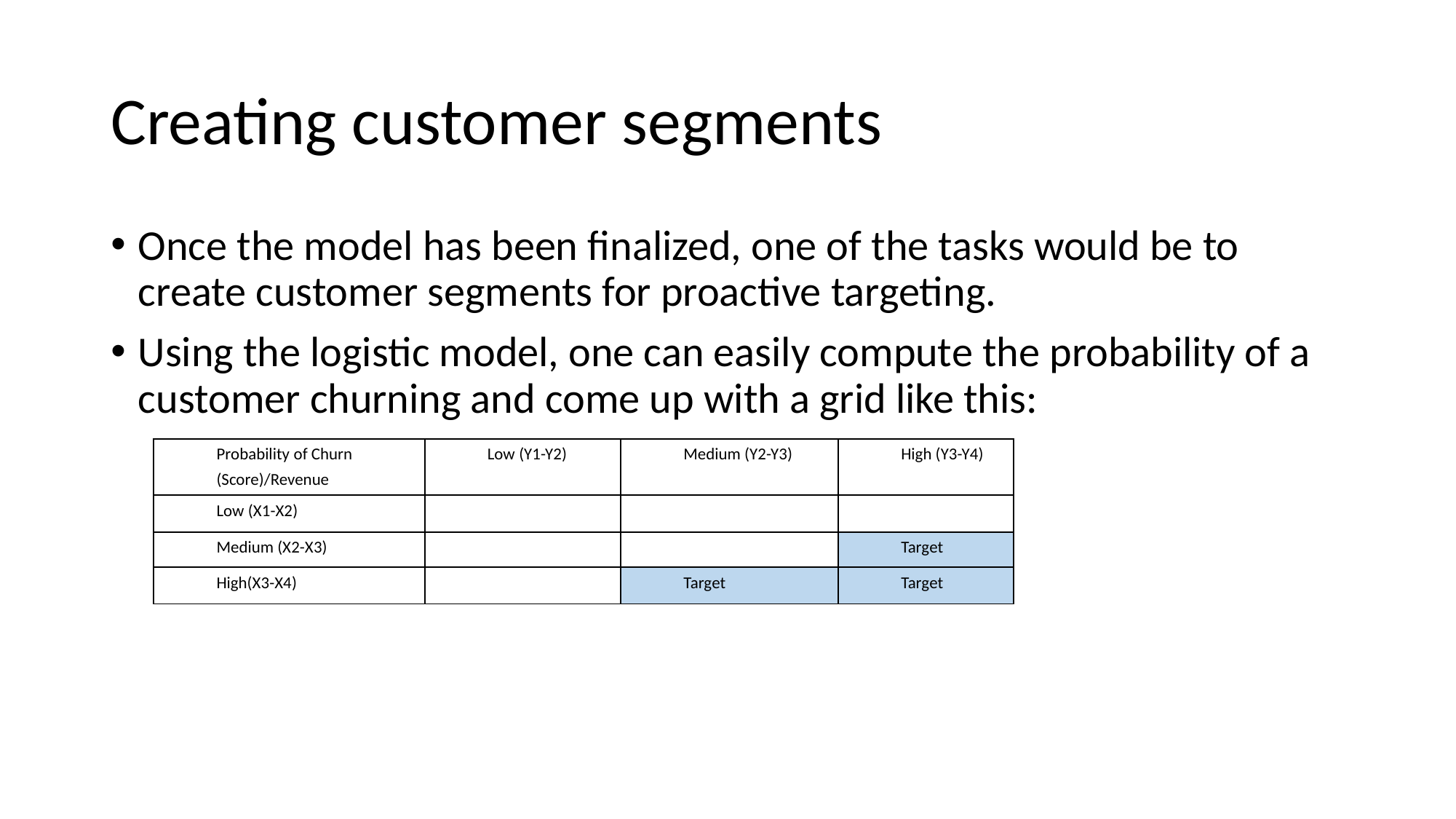

# Creating customer segments
Once the model has been finalized, one of the tasks would be to create customer segments for proactive targeting.
Using the logistic model, one can easily compute the probability of a customer churning and come up with a grid like this:

| Probability of Churn (Score)/Revenue | Low (Y1-Y2) | Medium (Y2-Y3) | High (Y3-Y4) |
| --- | --- | --- | --- |
| Low (X1-X2) |  |  |  |
| Medium (X2-X3) |  |  | Target |
| High(X3-X4) |  | Target | Target |